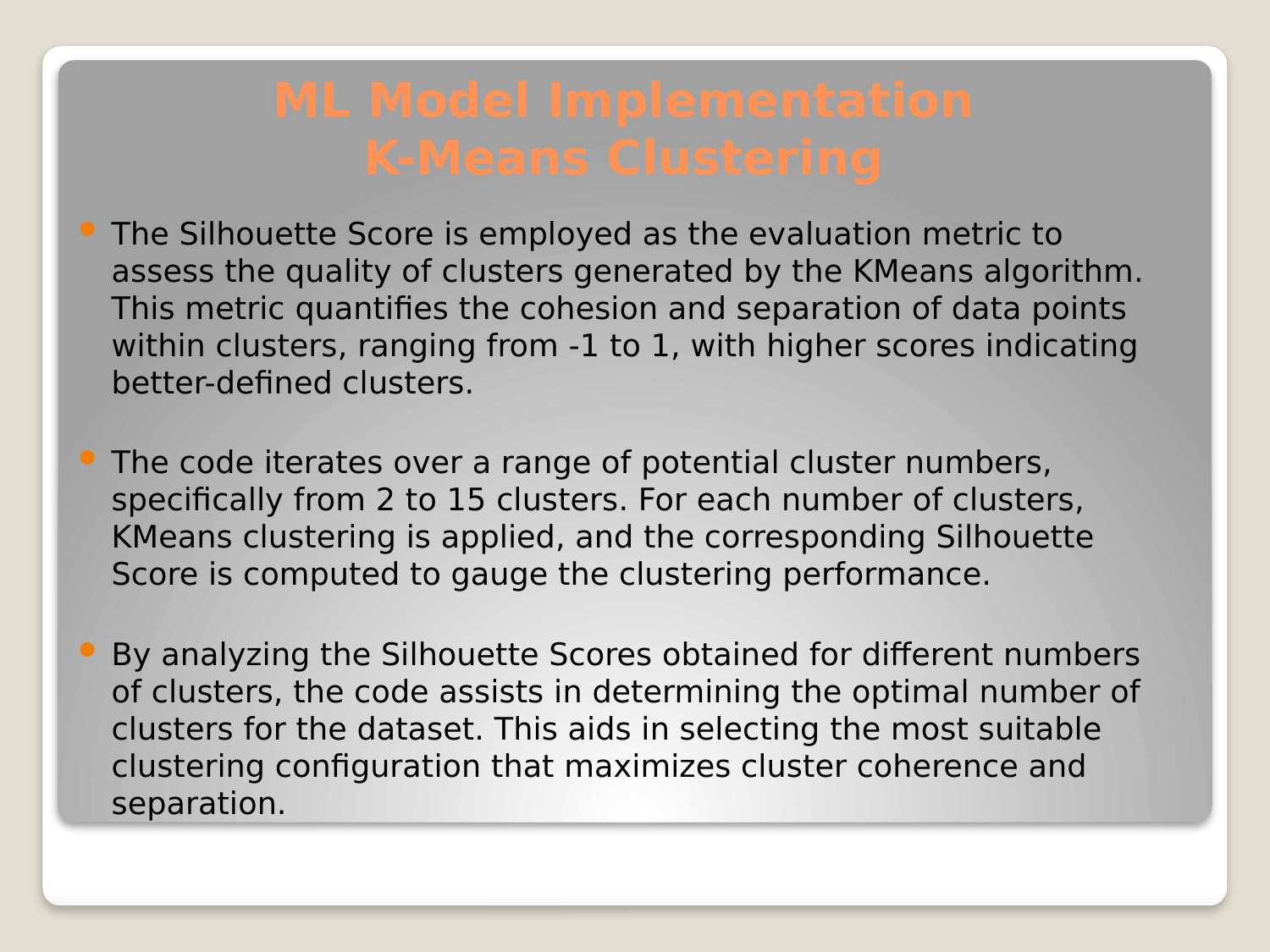

# ML Model Implementation K-Means Clustering
The Silhouette Score is employed as the evaluation metric to assess the quality of clusters generated by the KMeans algorithm. This metric quantifies the cohesion and separation of data points within clusters, ranging from -1 to 1, with higher scores indicating better-defined clusters.

The code iterates over a range of potential cluster numbers, specifically from 2 to 15 clusters. For each number of clusters, KMeans clustering is applied, and the corresponding Silhouette Score is computed to gauge the clustering performance.

By analyzing the Silhouette Scores obtained for different numbers of clusters, the code assists in determining the optimal number of clusters for the dataset. This aids in selecting the most suitable clustering configuration that maximizes cluster coherence and separation.